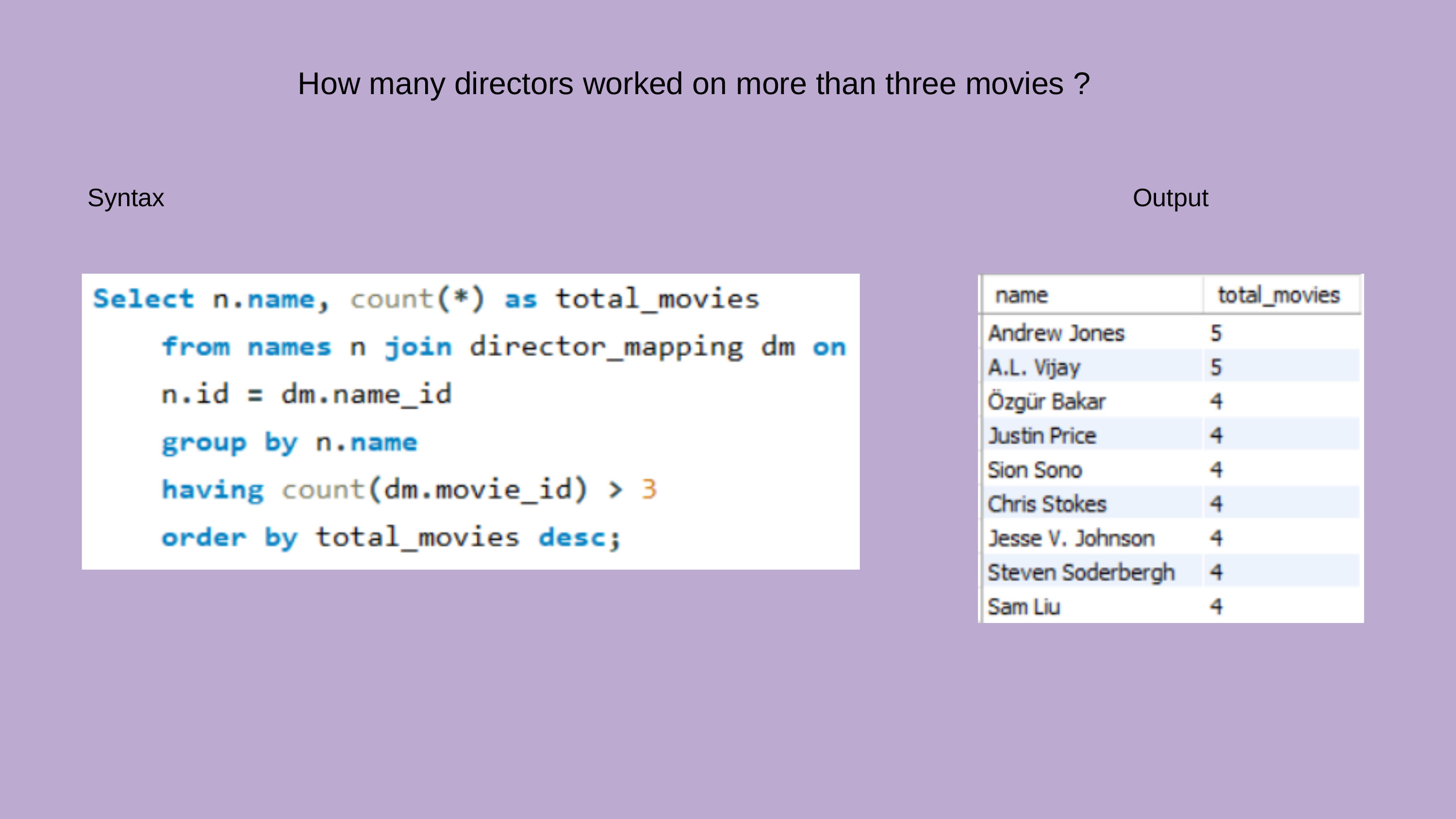

How many directors worked on more than three movies ?
Syntax
Output